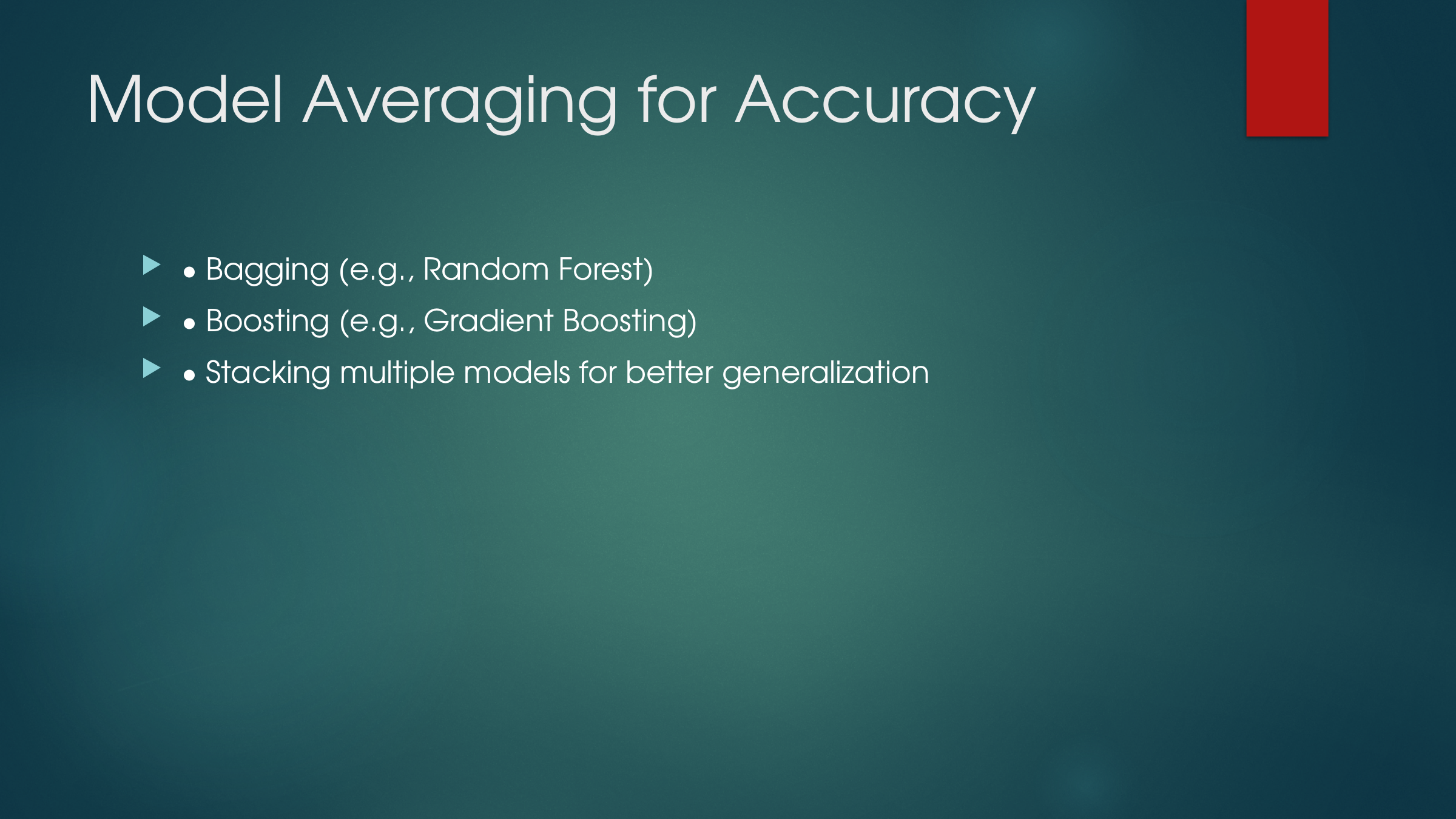

# Model Averaging for Accuracy
• Bagging (e.g., Random Forest)
• Boosting (e.g., Gradient Boosting)
• Stacking multiple models for better generalization